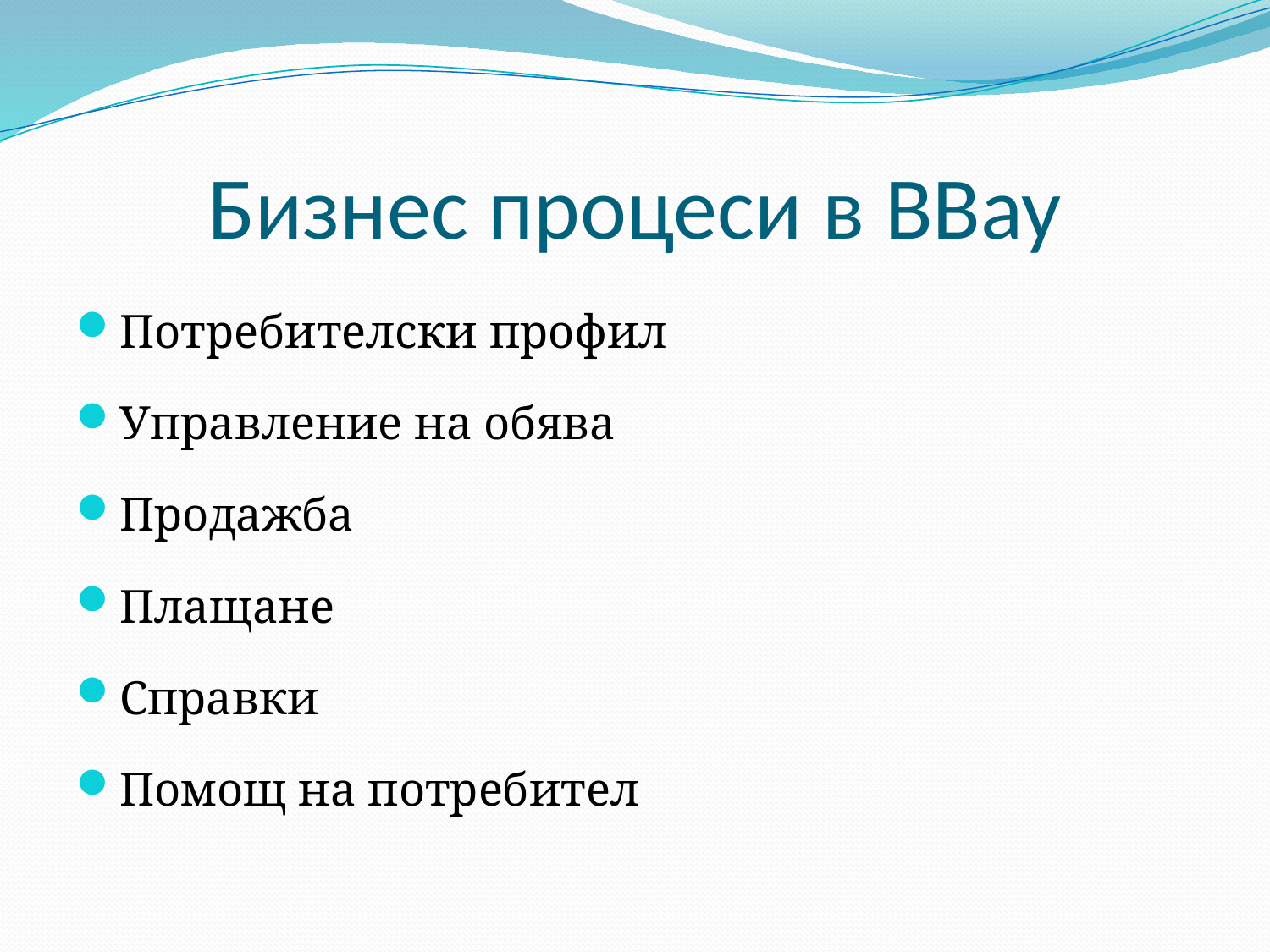

# Бизнес процеси в BBay
Потребителски профил
Управление на обява
Продажба
Плащане
Справки
Помощ на потребител